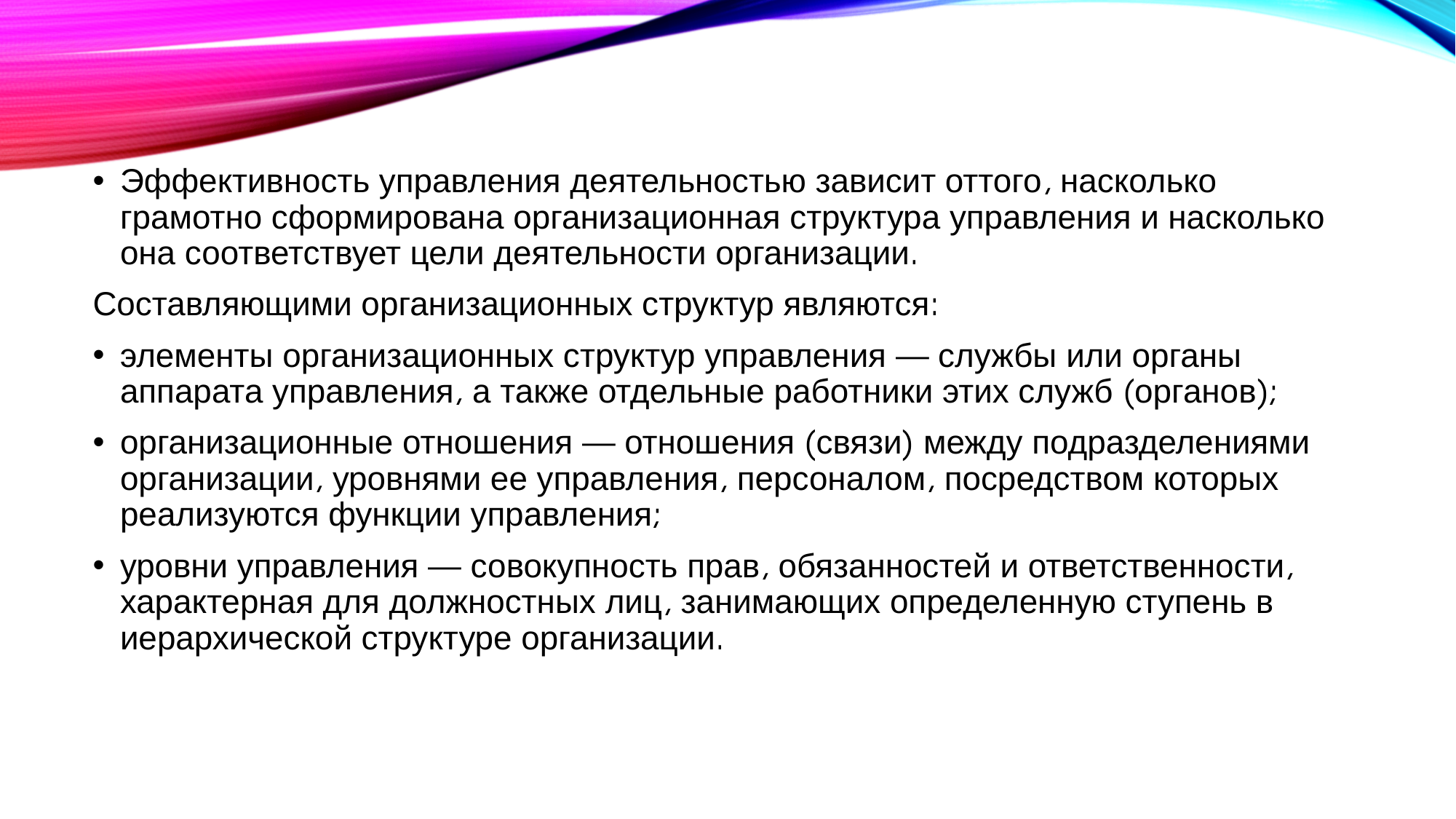

Эффективность управления деятельностью зависит оттого, насколько грамотно сформирована организационная структура управления и насколько она соответствует цели деятельности организации.
Составляющими организационных структур являются:
элементы организационных структур управления — службы или органы аппарата управления, а также отдельные работники этих служб (органов);
организационные отношения — отношения (связи) между подразделениями организации, уровнями ее управления, персоналом, посредством которых реализуются функции управления;
уровни управления — совокупность прав, обязанностей и ответственности, характерная для должностных лиц, занимающих определенную ступень в иерархической структуре организации.